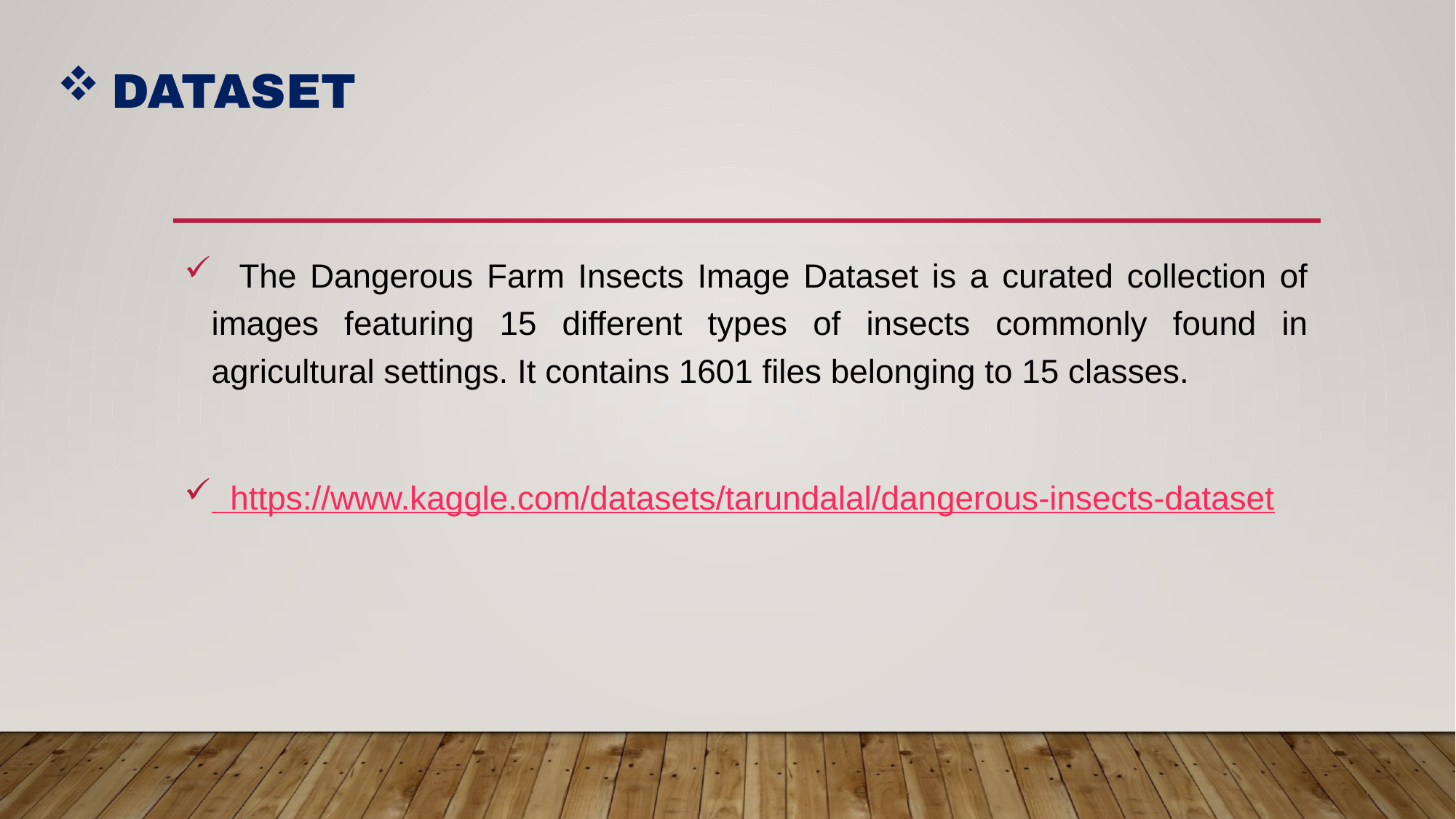

# Dataset
  The Dangerous Farm Insects Image Dataset is a curated collection of images featuring 15 different types of insects commonly found in agricultural settings. It contains 1601 files belonging to 15 classes.

  https://www.kaggle.com/datasets/tarundalal/dangerous-insects-dataset